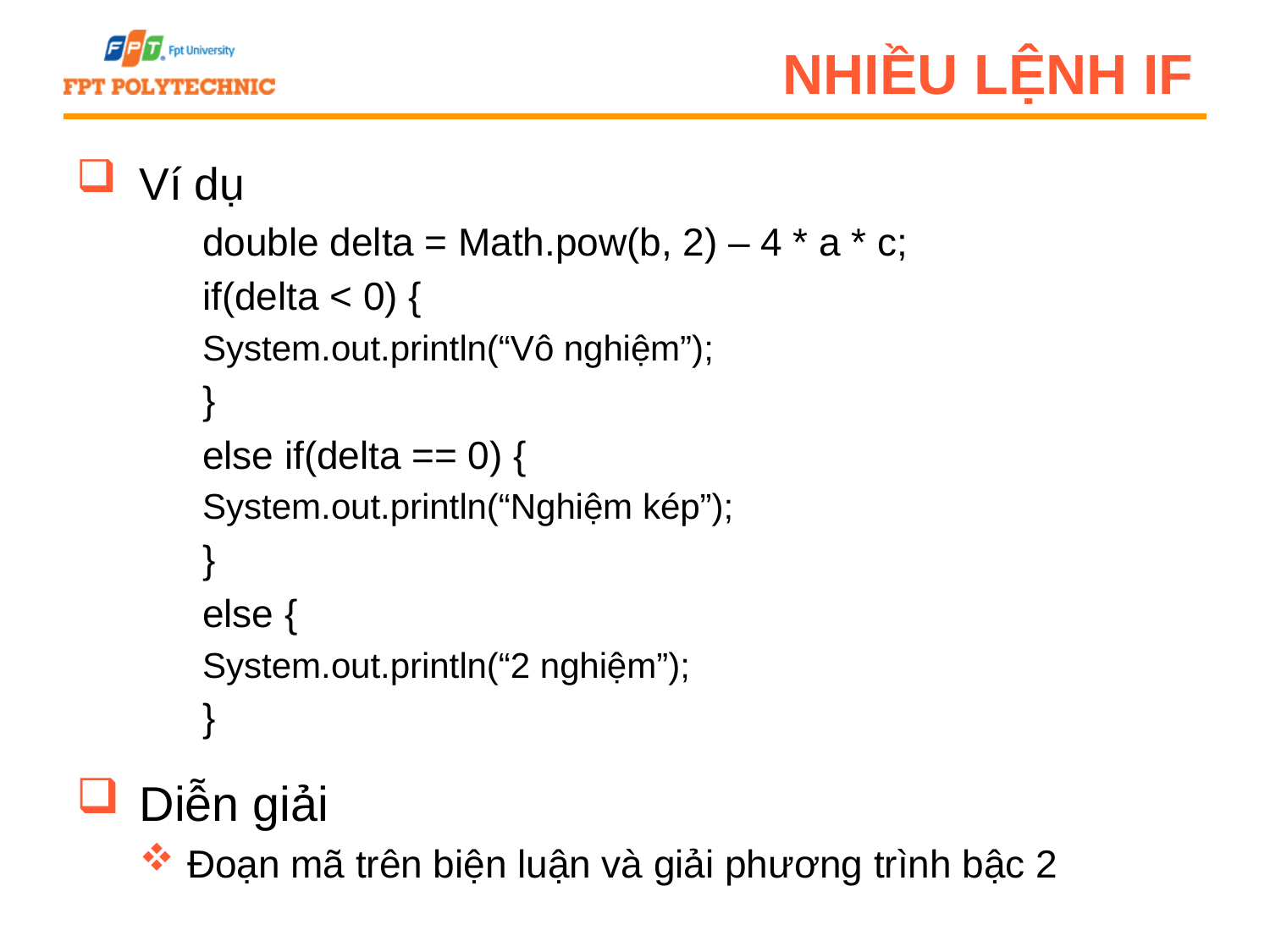

# Nhiều lệnh if
Ví dụ
double delta = Math.pow(b, 2) – 4 * a * c;
if(delta < 0) {
	System.out.println(“Vô nghiệm”);
}
else if(delta == 0) {
	System.out.println(“Nghiệm kép”);
}
else {
	System.out.println(“2 nghiệm”);
}
Diễn giải
Đoạn mã trên biện luận và giải phương trình bậc 2